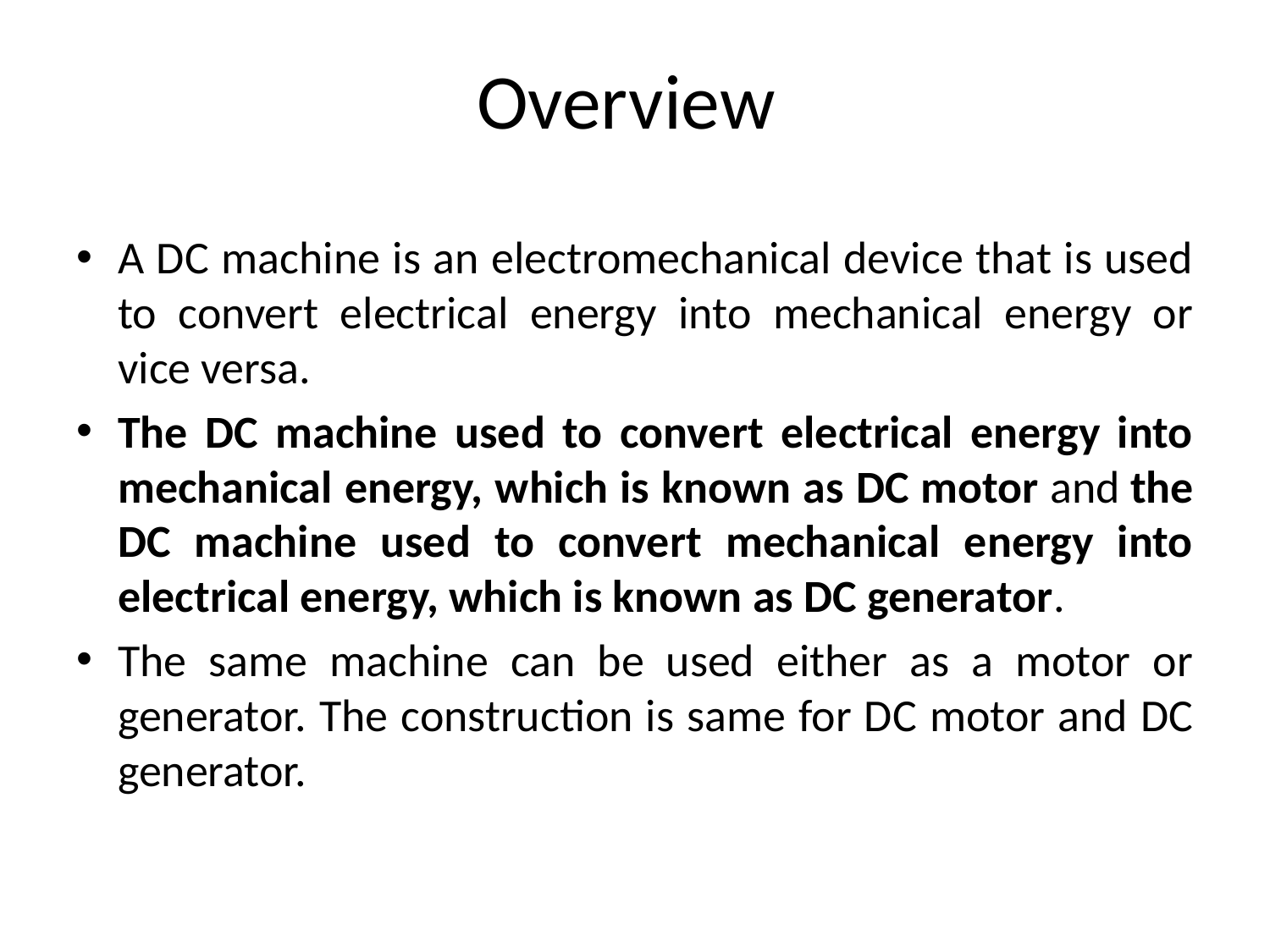

# Overview
A DC machine is an electromechanical device that is used to convert electrical energy into mechanical energy or vice versa.
The DC machine used to convert electrical energy into mechanical energy, which is known as DC motor and the DC machine used to convert mechanical energy into electrical energy, which is known as DC generator.
The same machine can be used either as a motor or generator. The construction is same for DC motor and DC generator.